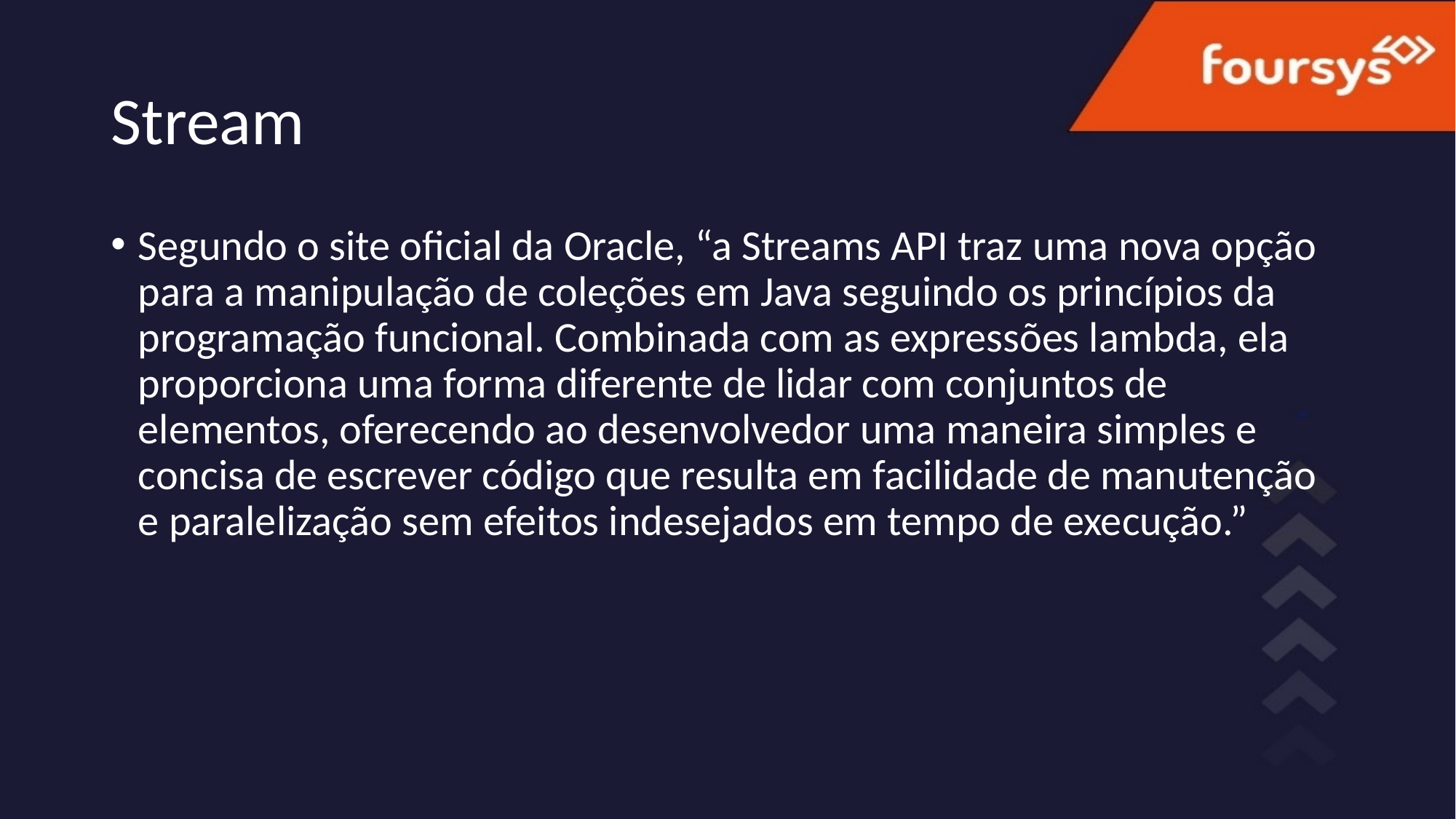

# Stream
Segundo o site oficial da Oracle, “a Streams API traz uma nova opção para a manipulação de coleções em Java seguindo os princípios da programação funcional. Combinada com as expressões lambda, ela proporciona uma forma diferente de lidar com conjuntos de elementos, oferecendo ao desenvolvedor uma maneira simples e concisa de escrever código que resulta em facilidade de manutenção e paralelização sem efeitos indesejados em tempo de execução.”